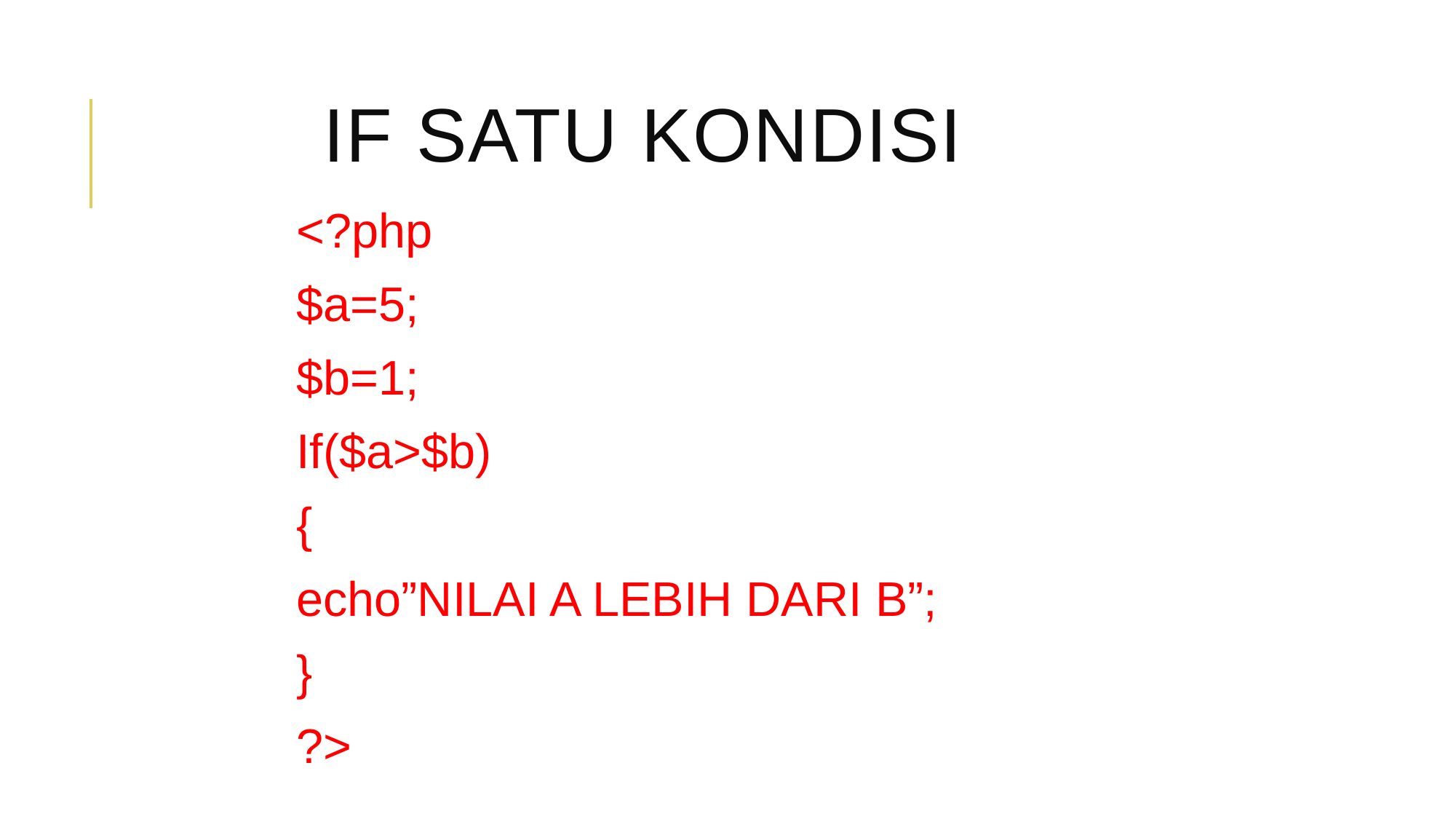

# IF satu kondisi
<?php
$a=5;
$b=1;
If($a>$b)
{
echo”NILAI A LEBIH DARI B”;
}
?>